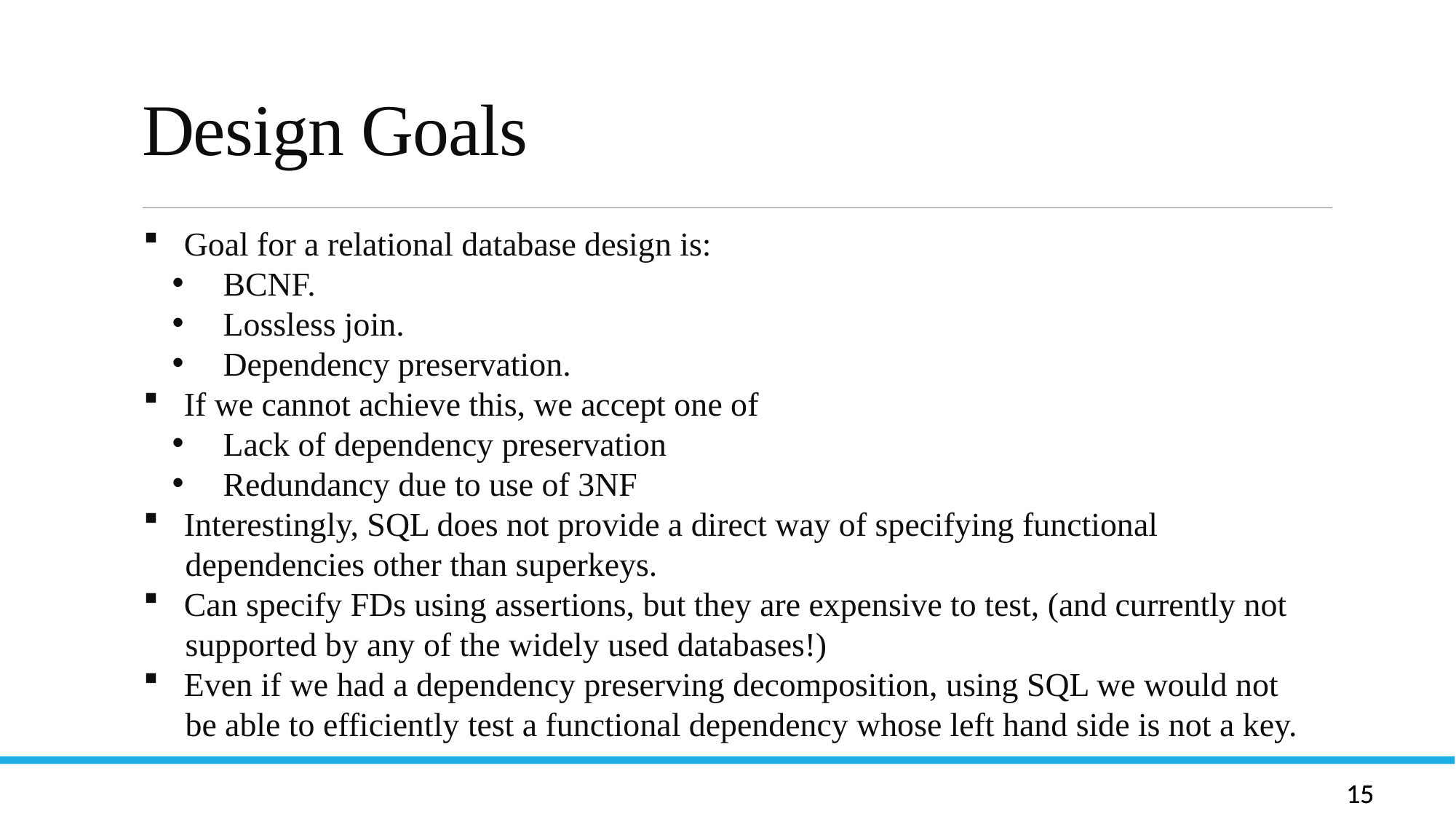

# Design Goals
   Goal for a relational database design is:
   BCNF.
   Lossless join.
   Dependency preservation.
   If we cannot achieve this, we accept one of
   Lack of dependency preservation
   Redundancy due to use of 3NF
   Interestingly, SQL does not provide a direct way of specifying functional
     dependencies other than superkeys.
   Can specify FDs using assertions, but they are expensive to test, (and currently not
     supported by any of the widely used databases!)
   Even if we had a dependency preserving decomposition, using SQL we would not
     be able to efficiently test a functional dependency whose left hand side is not a key.

Let R be a relation schema and let R1 and R2 form a decomposition of R . That is R = R1  U R2
We say that the decomposition if there is no loss of information by replacing  R with the two relation schemas R1  U R2
Formally,
             ∏ R1 (r)     ∏ R2 (r) = r
And,  conversely a decomposition is lossy if
     r  ⊂  ∏ R1 (r)     ∏ R2 (r) = r